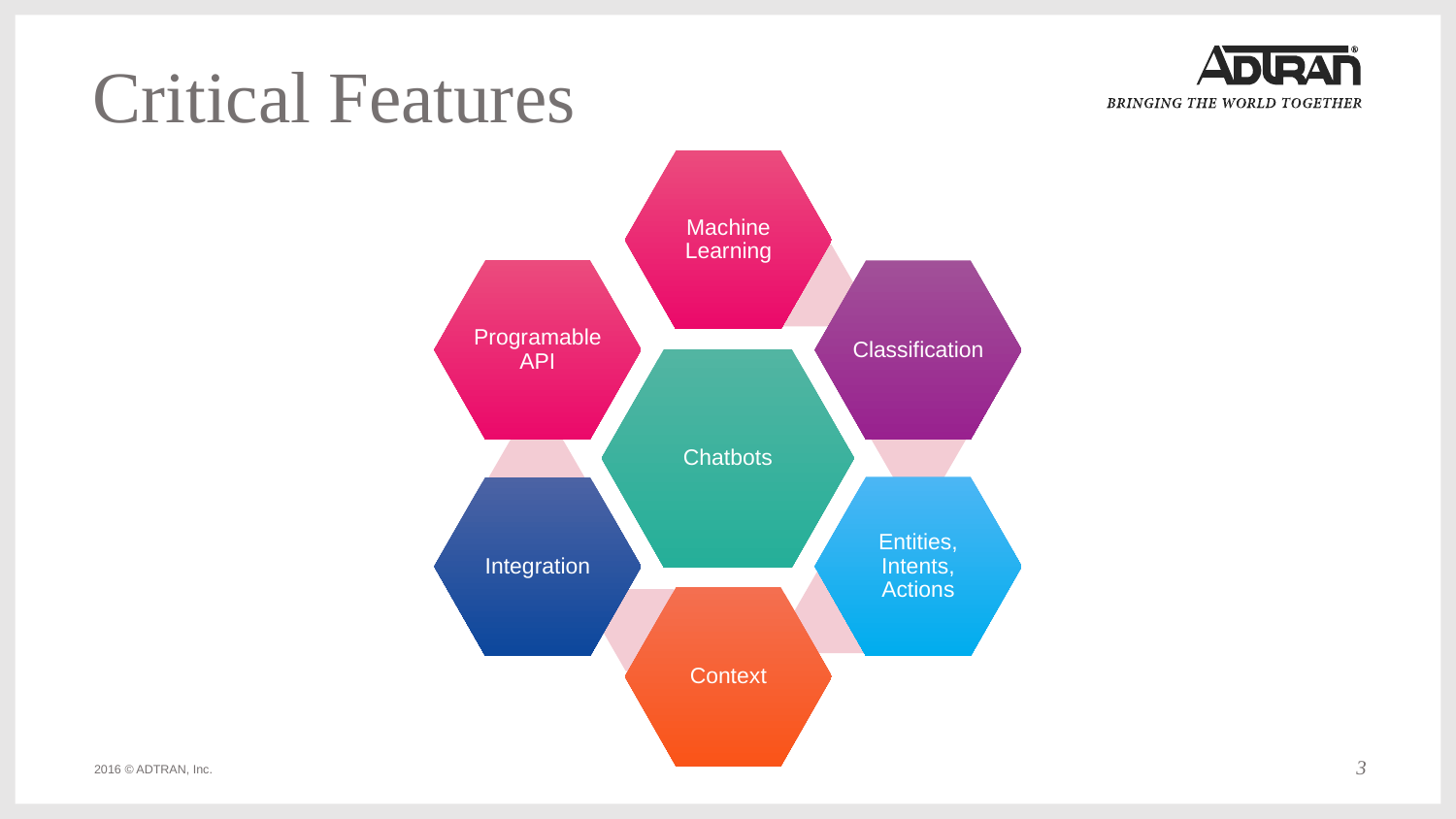

# Critical Features
Chatbots
Machine Learning
Classification
Entities, Intents, Actions
Context
Integration
Programable API
3